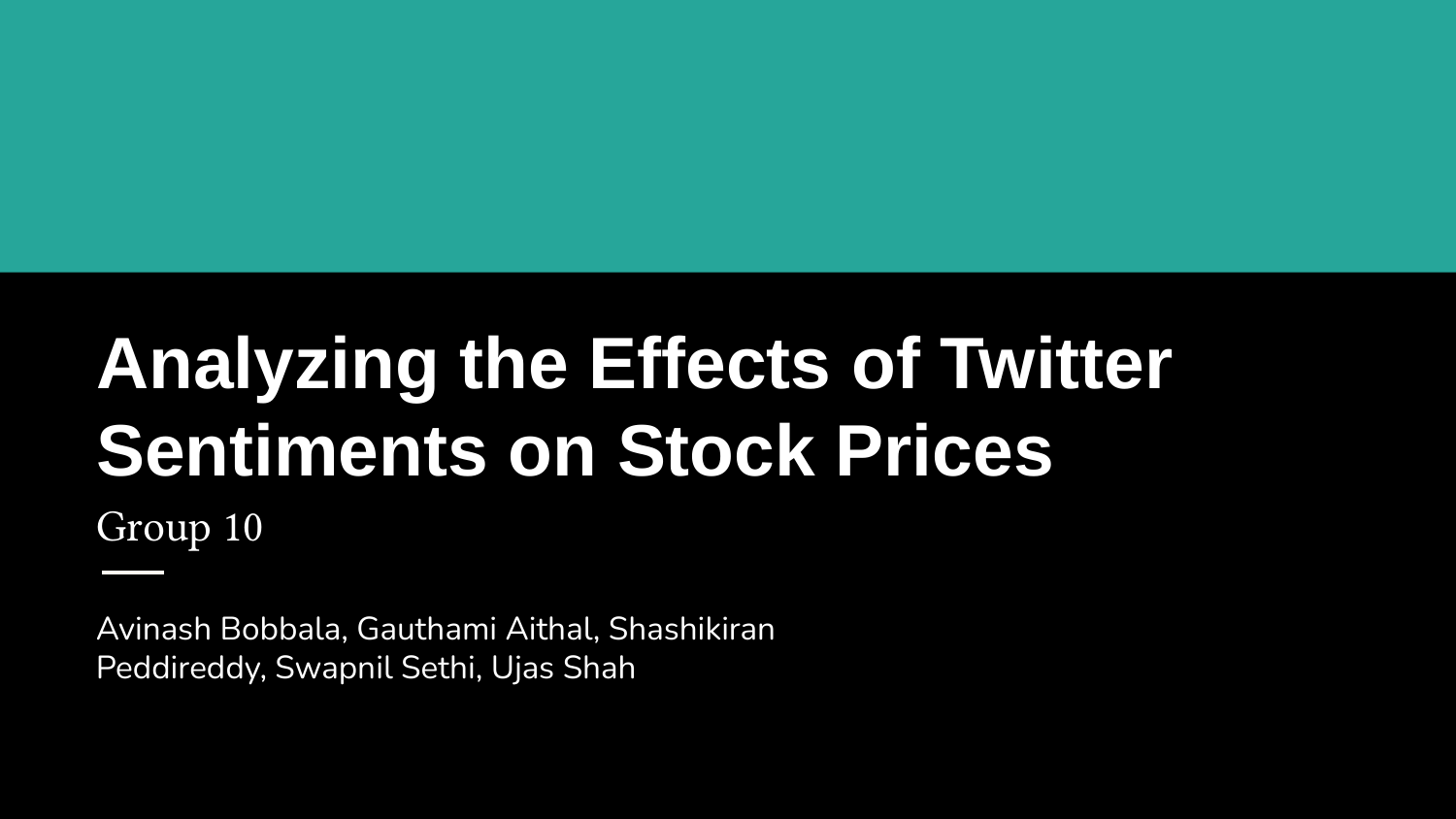

# Analyzing the Effects of Twitter Sentiments on Stock Prices

Group 10
Avinash Bobbala, Gauthami Aithal, Shashikiran Peddireddy, Swapnil Sethi, Ujas Shah